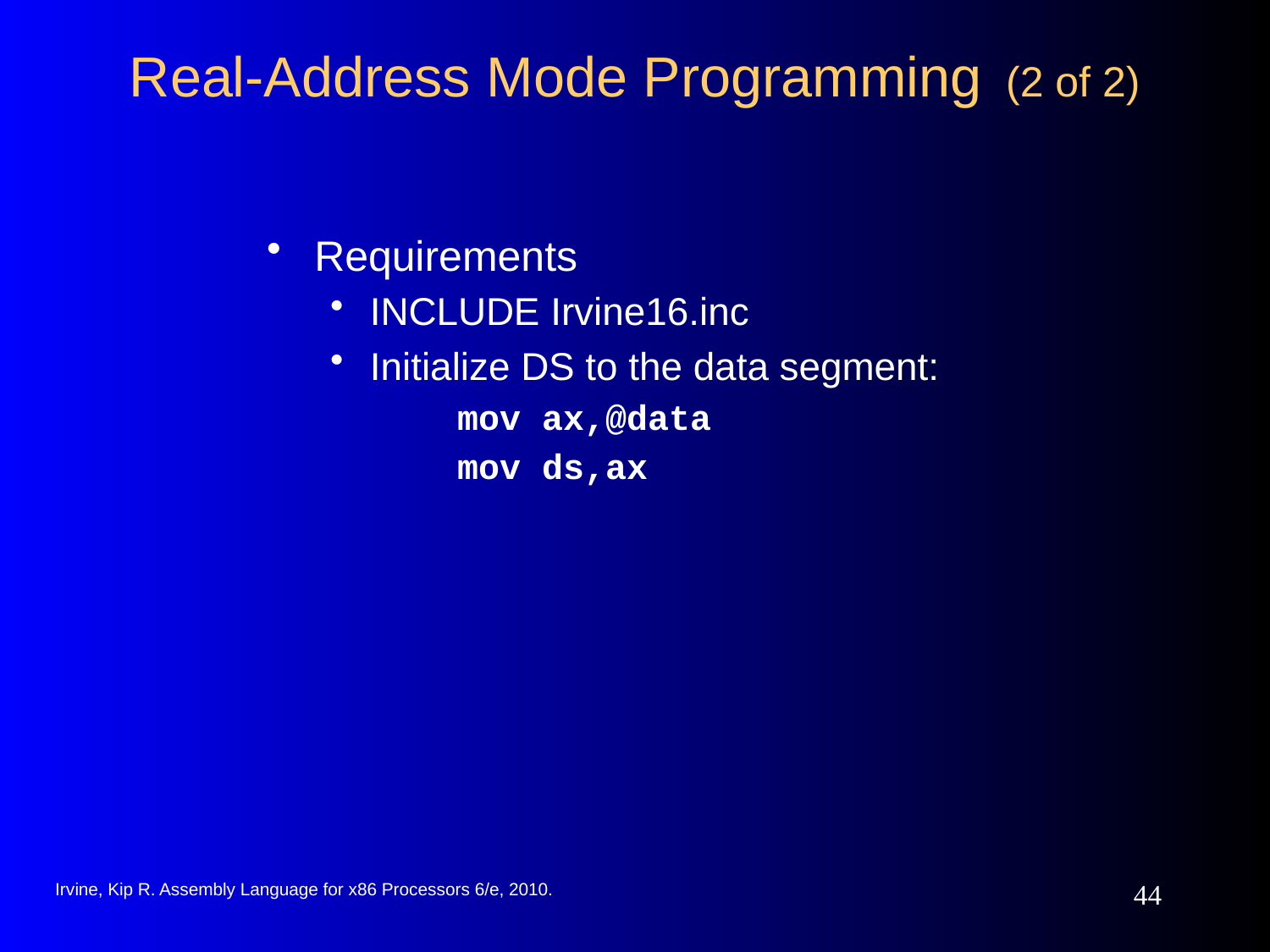

# Real-Address Mode Programming  (2 of 2)
Requirements
INCLUDE Irvine16.inc
Initialize DS to the data segment:
mov ax,@data
mov ds,ax
Irvine, Kip R. Assembly Language for x86 Processors 6/e, 2010.
44